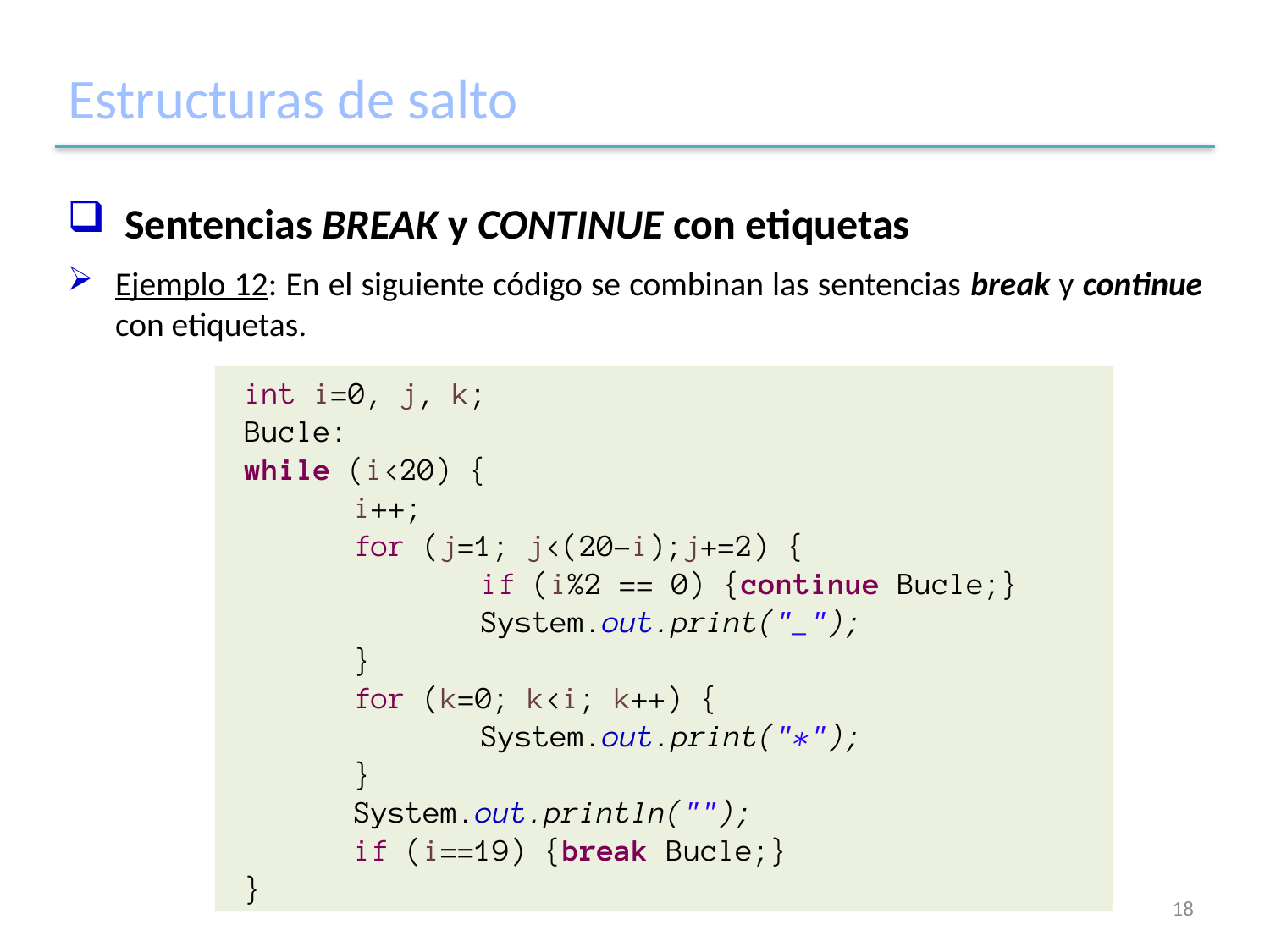

# Estructuras de salto
 Sentencias BREAK y CONTINUE con etiquetas
Ejemplo 12: En el siguiente código se combinan las sentencias break y continue con etiquetas.
 int i=0, j, k;
 Bucle:
 while (i<20) {
	i++;
	for (j=1; j<(20-i);j+=2) {
		if (i%2 == 0) {continue Bucle;}
		System.out.print("_");
	}
	for (k=0; k<i; k++) {
		System.out.print("*");
	}
	System.out.println("");
	if (i==19) {break Bucle;}
 }
18